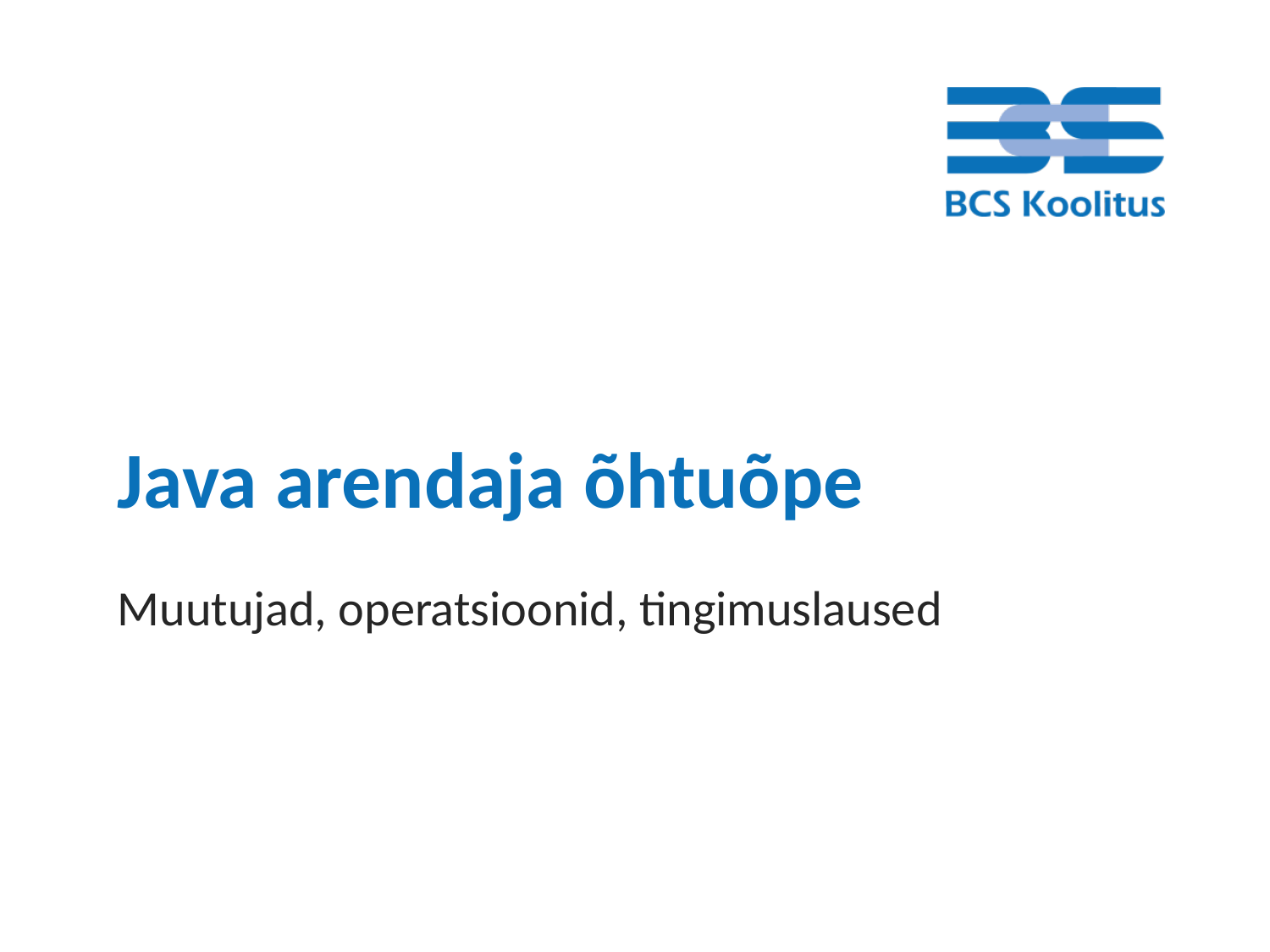

# Java arendaja õhtuõpe
Muutujad, operatsioonid, tingimuslaused